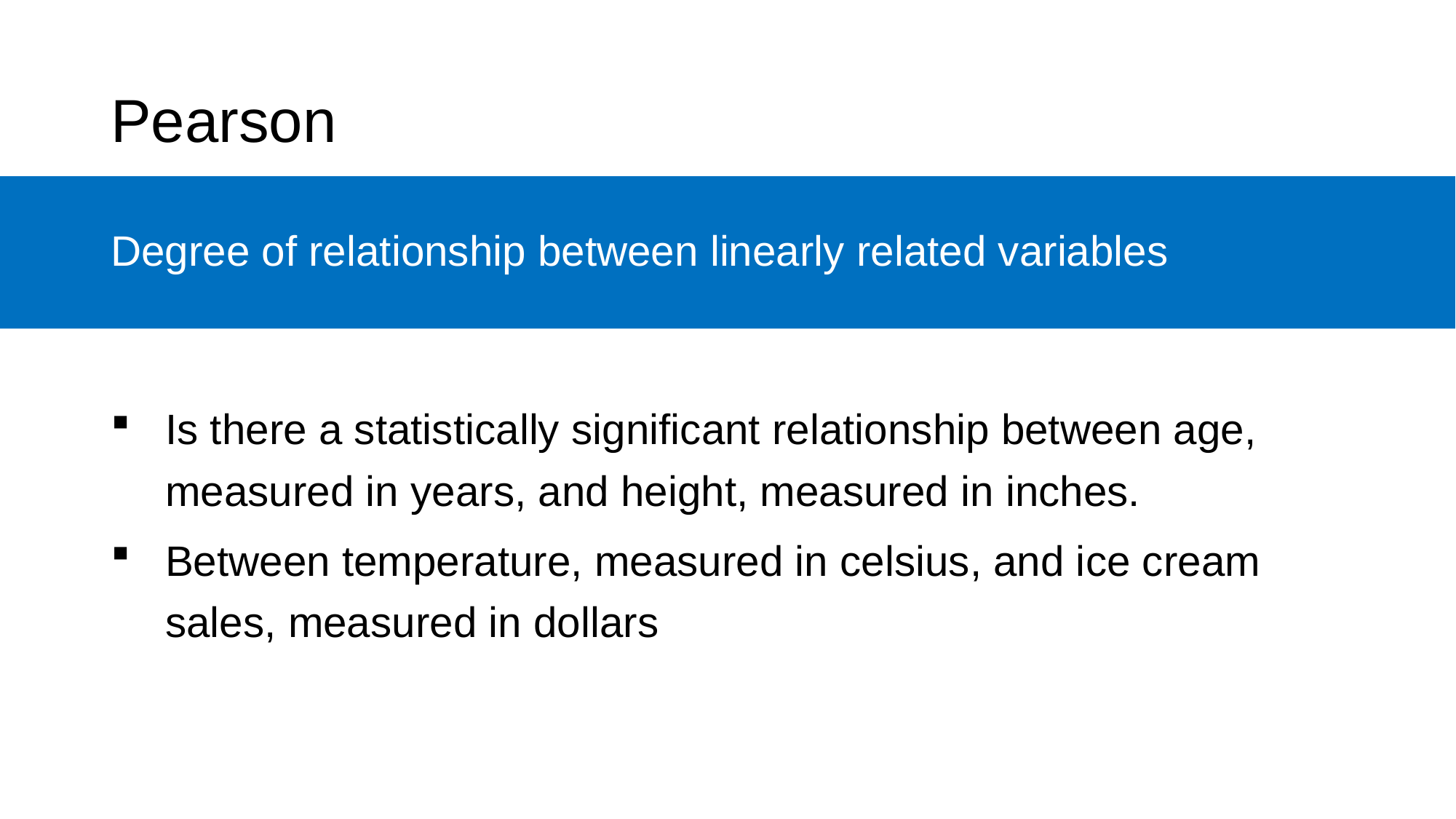

# Pearson

Degree of relationship between linearly related variables
Is there a statistically significant relationship between age, measured in years, and height, measured in inches.
Between temperature, measured in celsius, and ice cream sales, measured in dollars